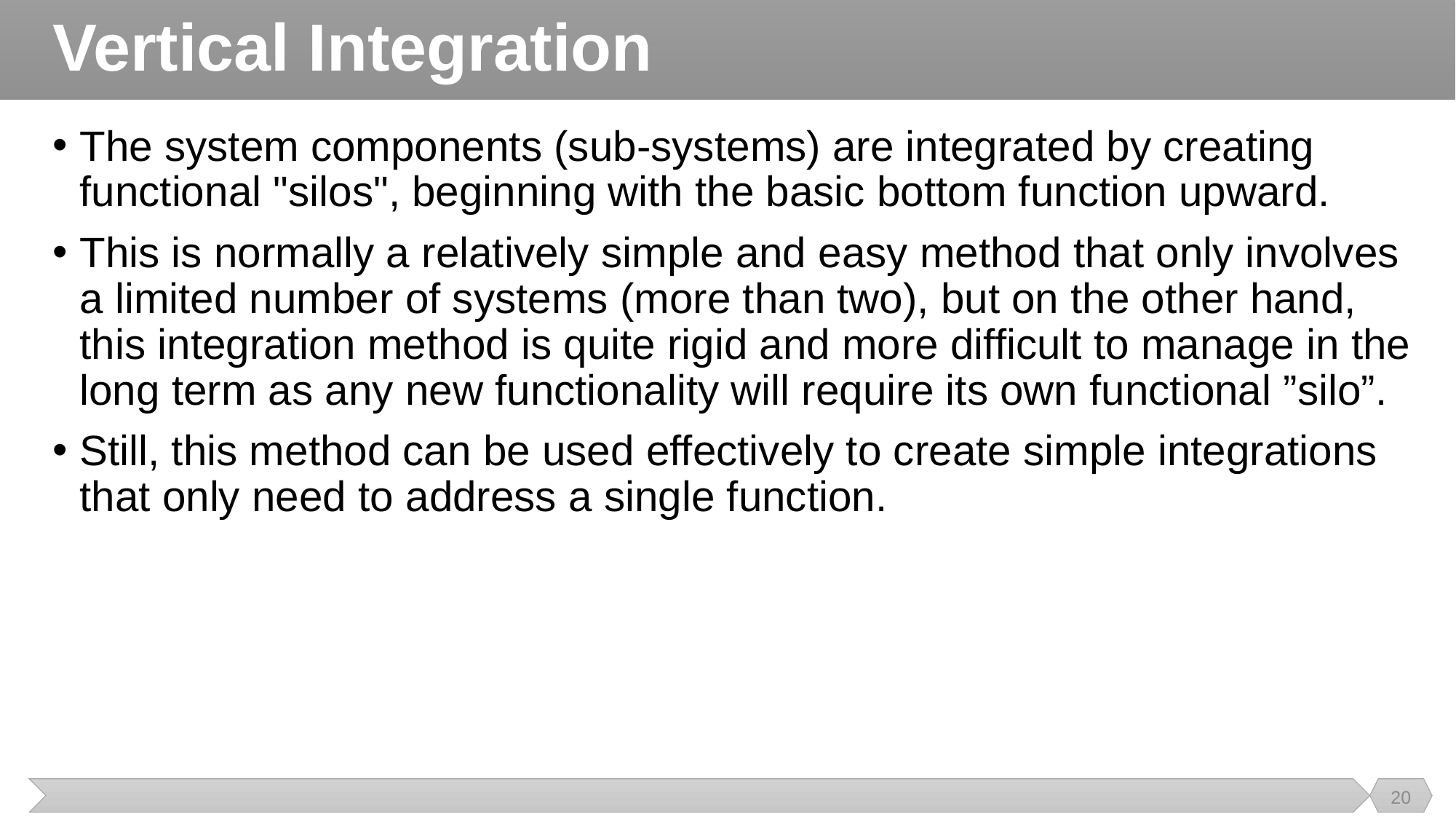

# Vertical Integration
The system components (sub-systems) are integrated by creating functional "silos", beginning with the basic bottom function upward.
This is normally a relatively simple and easy method that only involves a limited number of systems (more than two), but on the other hand, this integration method is quite rigid and more difficult to manage in the long term as any new functionality will require its own functional ”silo”.
Still, this method can be used effectively to create simple integrations that only need to address a single function.
20